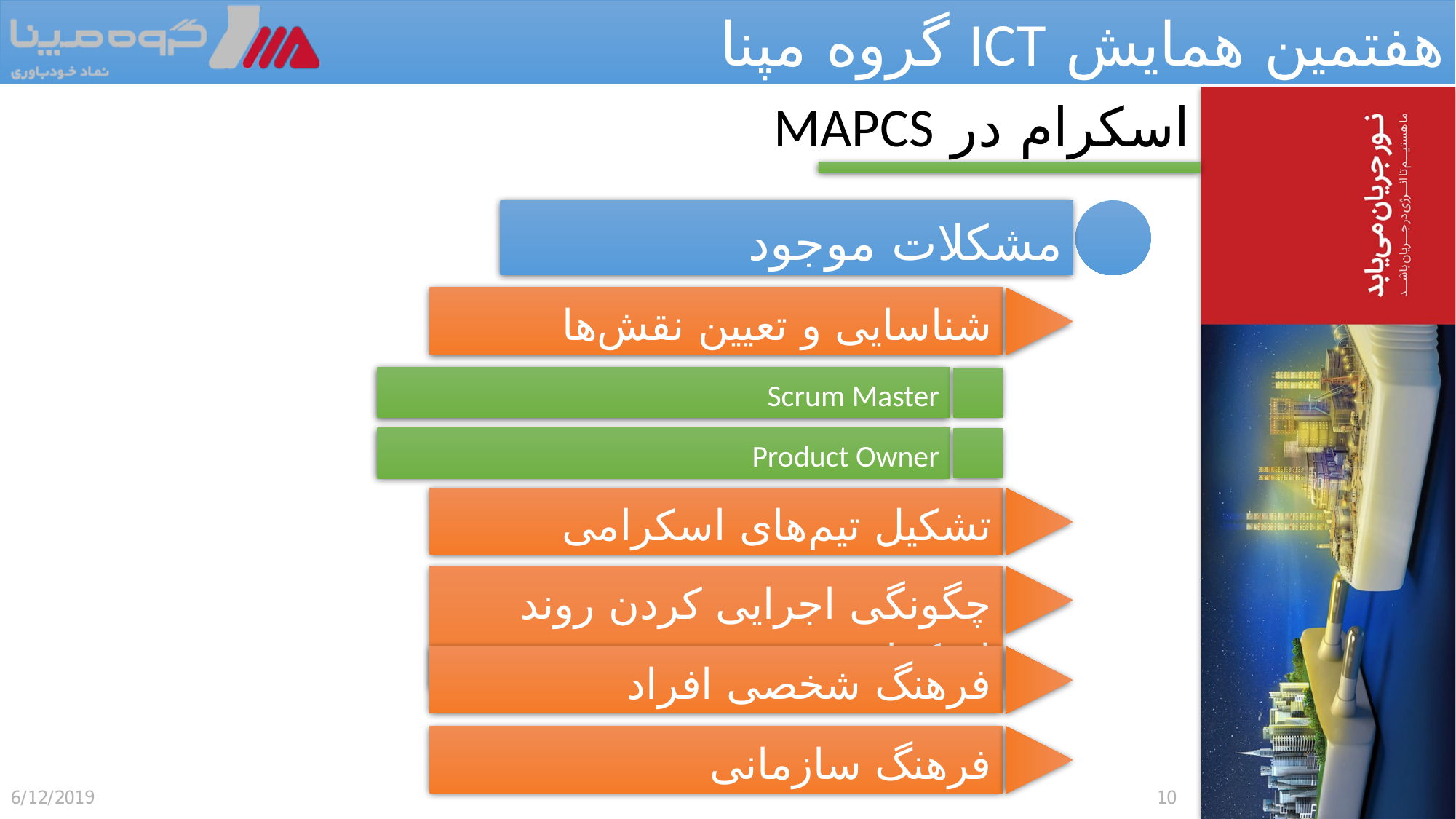

اسکرام در MAPCS

مشکلات موجود

شناسایی و تعیین نقش‌ها

Scrum Master

Product Owner

تشکیل تیم‌های اسکرامی

چگونگی اجرایی کردن روند اسکرام

فرهنگ شخصی افراد

فرهنگ سازمانی

6/12/2019
10